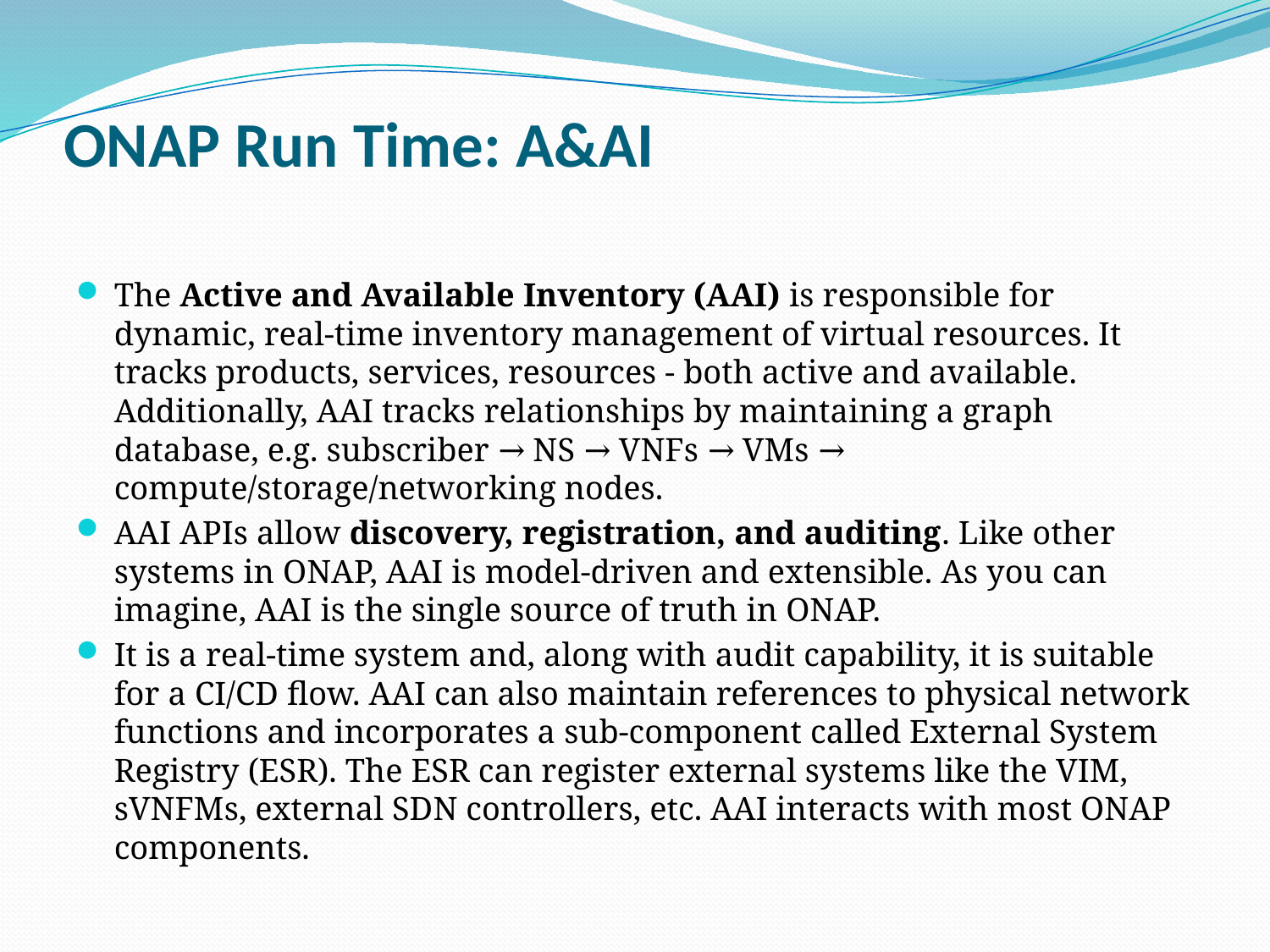

# ONAP Run Time: A&AI
The Active and Available Inventory (AAI) is responsible for dynamic, real-time inventory management of virtual resources. It tracks products, services, resources - both active and available. Additionally, AAI tracks relationships by maintaining a graph database, e.g. subscriber → NS → VNFs → VMs → compute/storage/networking nodes.
AAI APIs allow discovery, registration, and auditing. Like other systems in ONAP, AAI is model-driven and extensible. As you can imagine, AAI is the single source of truth in ONAP.
It is a real-time system and, along with audit capability, it is suitable for a CI/CD flow. AAI can also maintain references to physical network functions and incorporates a sub-component called External System Registry (ESR). The ESR can register external systems like the VIM, sVNFMs, external SDN controllers, etc. AAI interacts with most ONAP components.